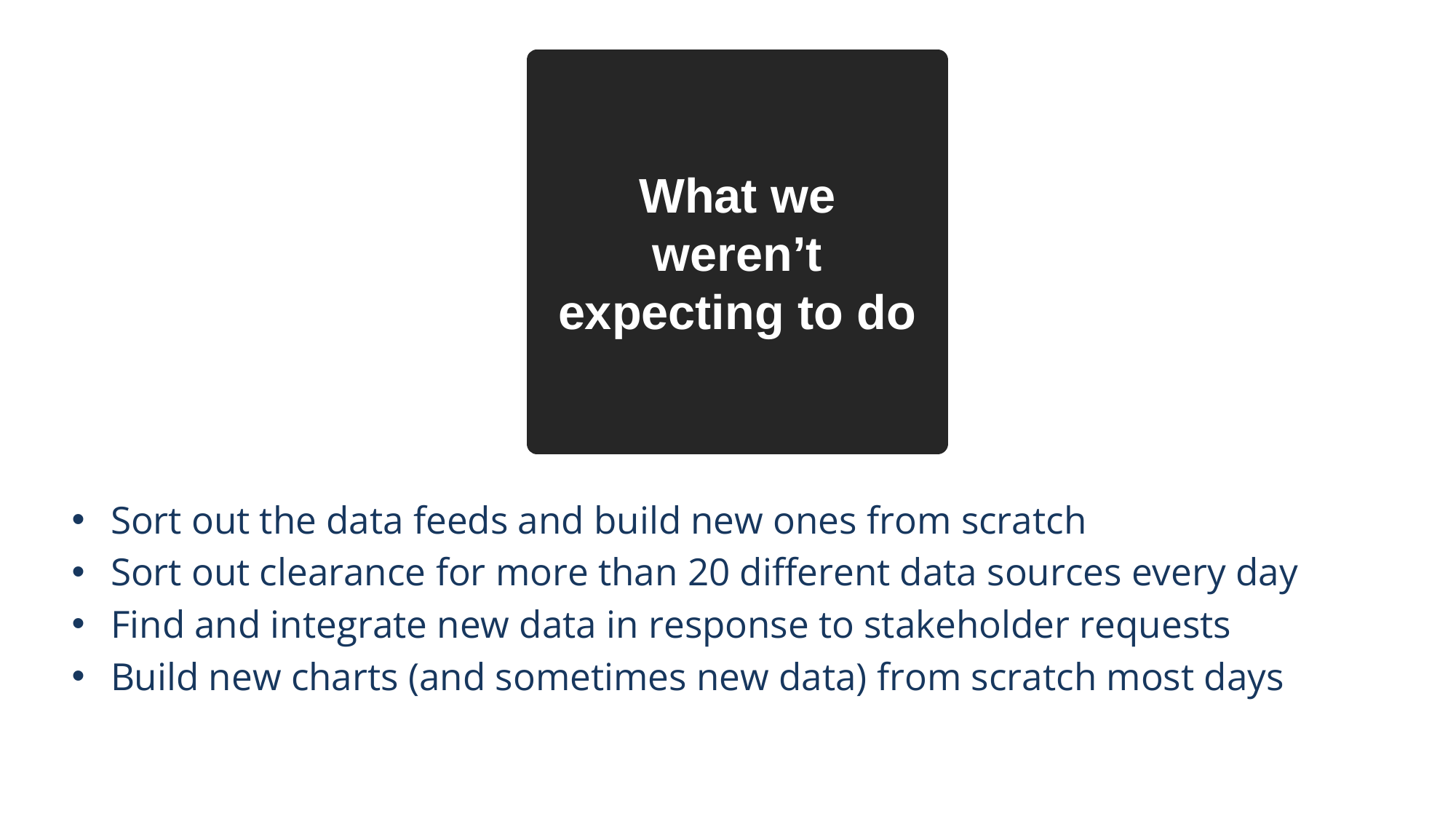

# What we weren’t expecting to do
Sort out the data feeds and build new ones from scratch
Sort out clearance for more than 20 different data sources every day
Find and integrate new data in response to stakeholder requests
Build new charts (and sometimes new data) from scratch most days